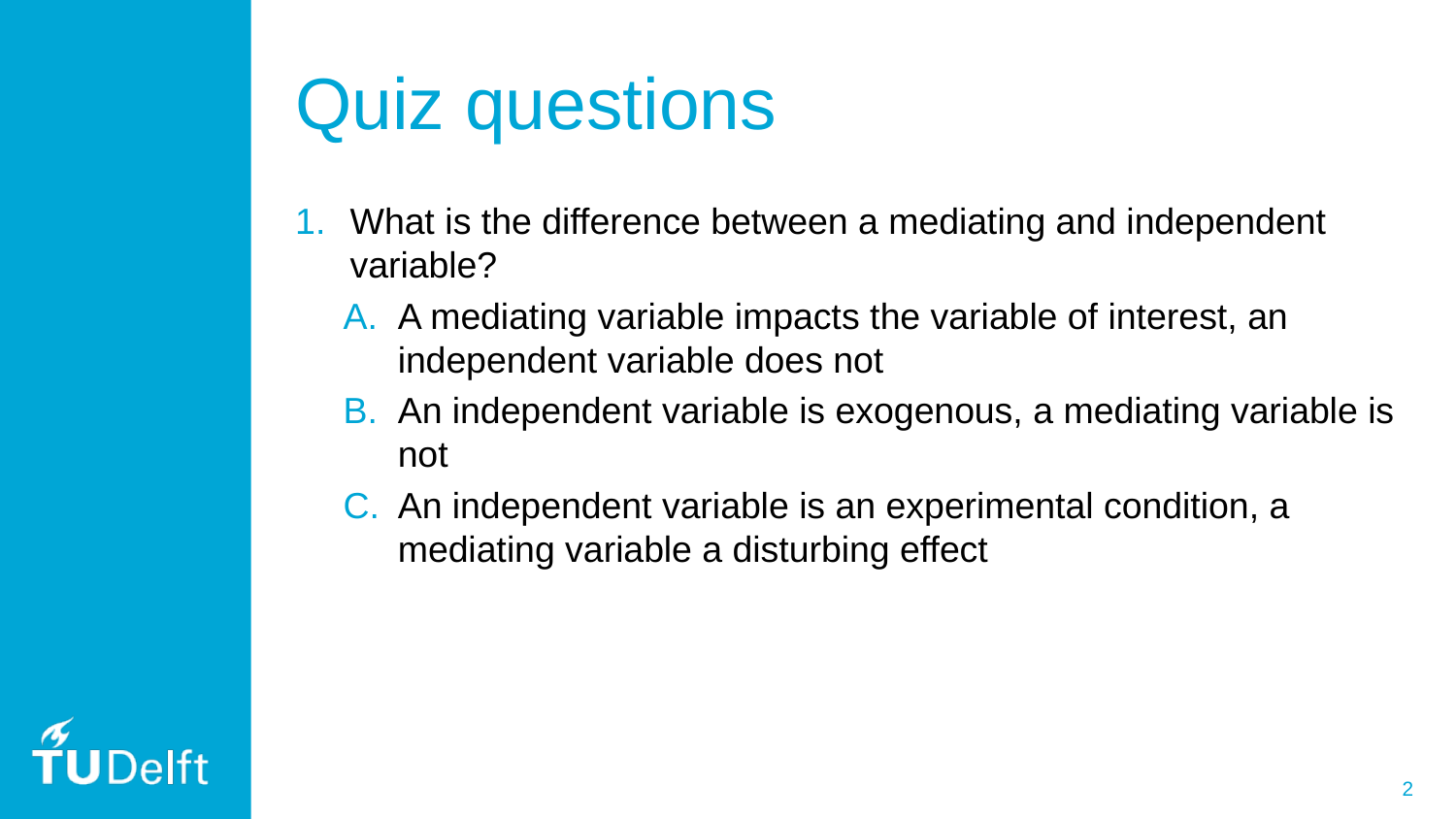

# Quiz questions
What is the difference between a mediating and independent variable?
A mediating variable impacts the variable of interest, an independent variable does not
An independent variable is exogenous, a mediating variable is not
An independent variable is an experimental condition, a mediating variable a disturbing effect